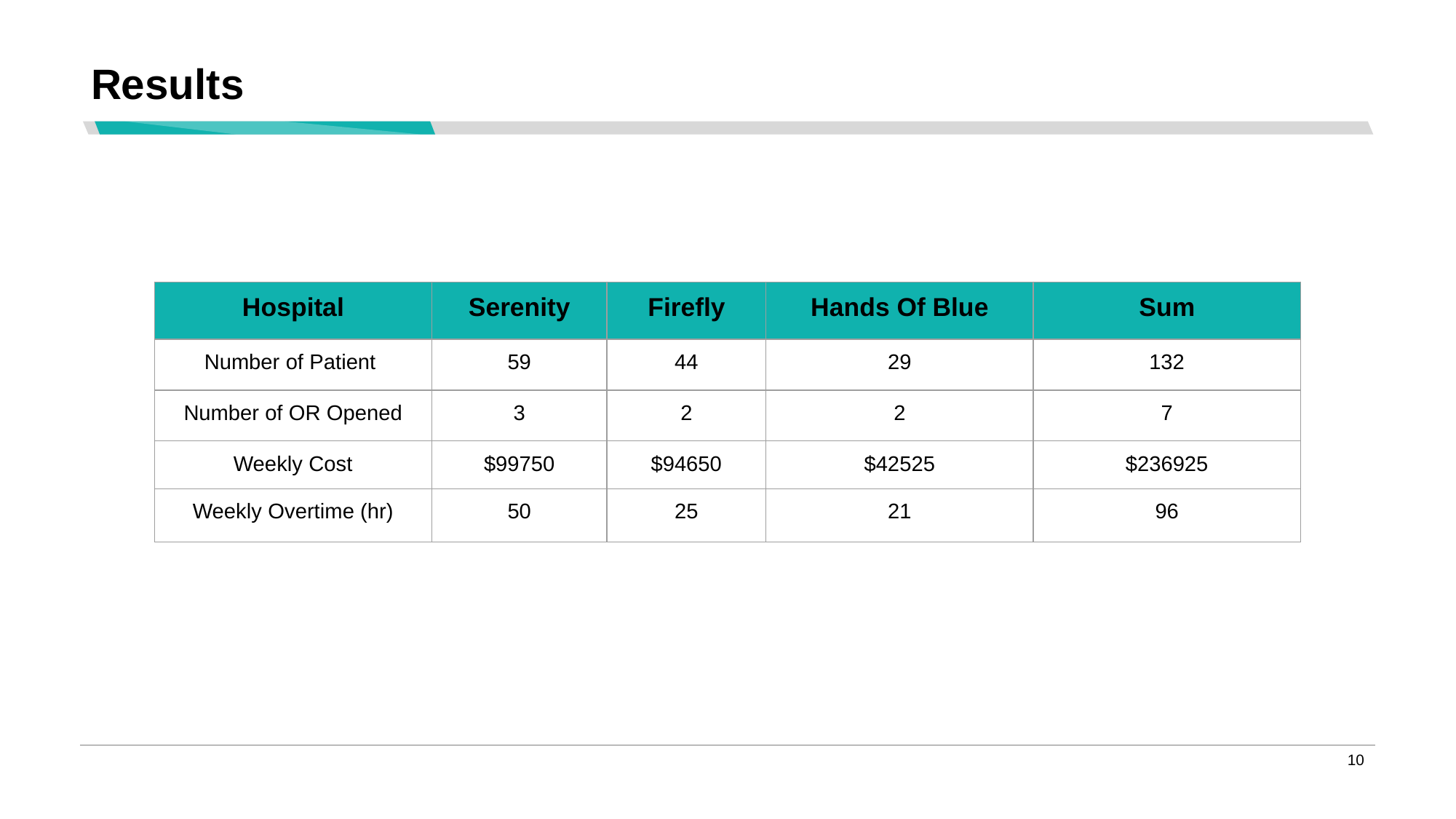

# Results
| Hospital | Serenity | Firefly | Hands Of Blue | Sum |
| --- | --- | --- | --- | --- |
| Number of Patient | 59 | 44 | 29 | 132 |
| Number of OR Opened | 3 | 2 | 2 | 7 |
| Weekly Cost | $99750 | $94650 | $42525 | $236925 |
| Weekly Overtime (hr) | 50 | 25 | 21 | 96 |
10